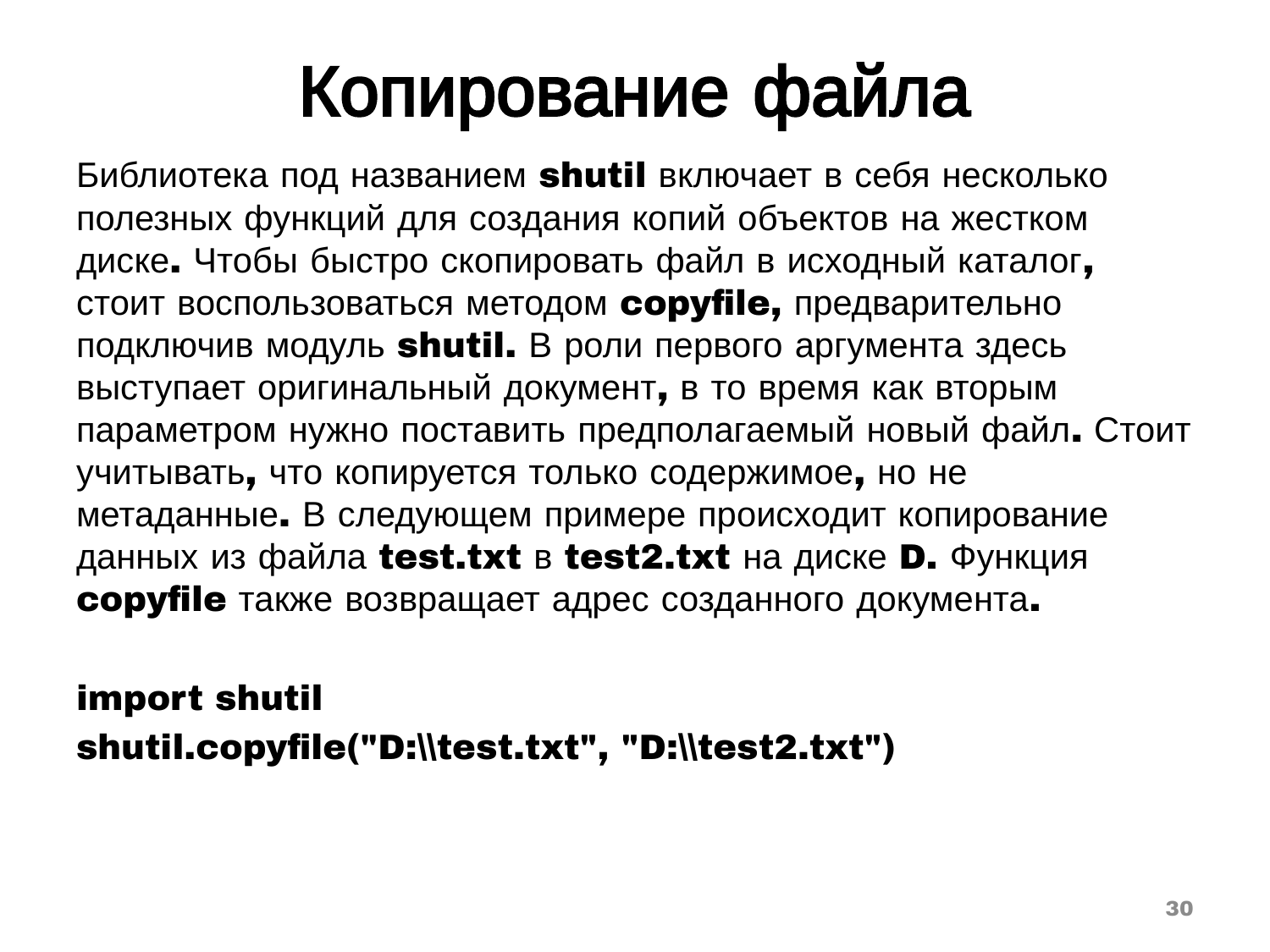

# Копирование файла
Библиотека под названием shutil включает в себя несколько полезных функций для создания копий объектов на жестком диске. Чтобы быстро скопировать файл в исходный каталог, стоит воспользоваться методом copyfile, предварительно подключив модуль shutil. В роли первого аргумента здесь выступает оригинальный документ, в то время как вторым параметром нужно поставить предполагаемый новый файл. Стоит учитывать, что копируется только содержимое, но не метаданные. В следующем примере происходит копирование данных из файла test.txt в test2.txt на диске D. Функция copyfile также возвращает адрес созданного документа.

import shutil
shutil.copyfile("D:\\test.txt", "D:\\test2.txt")
30